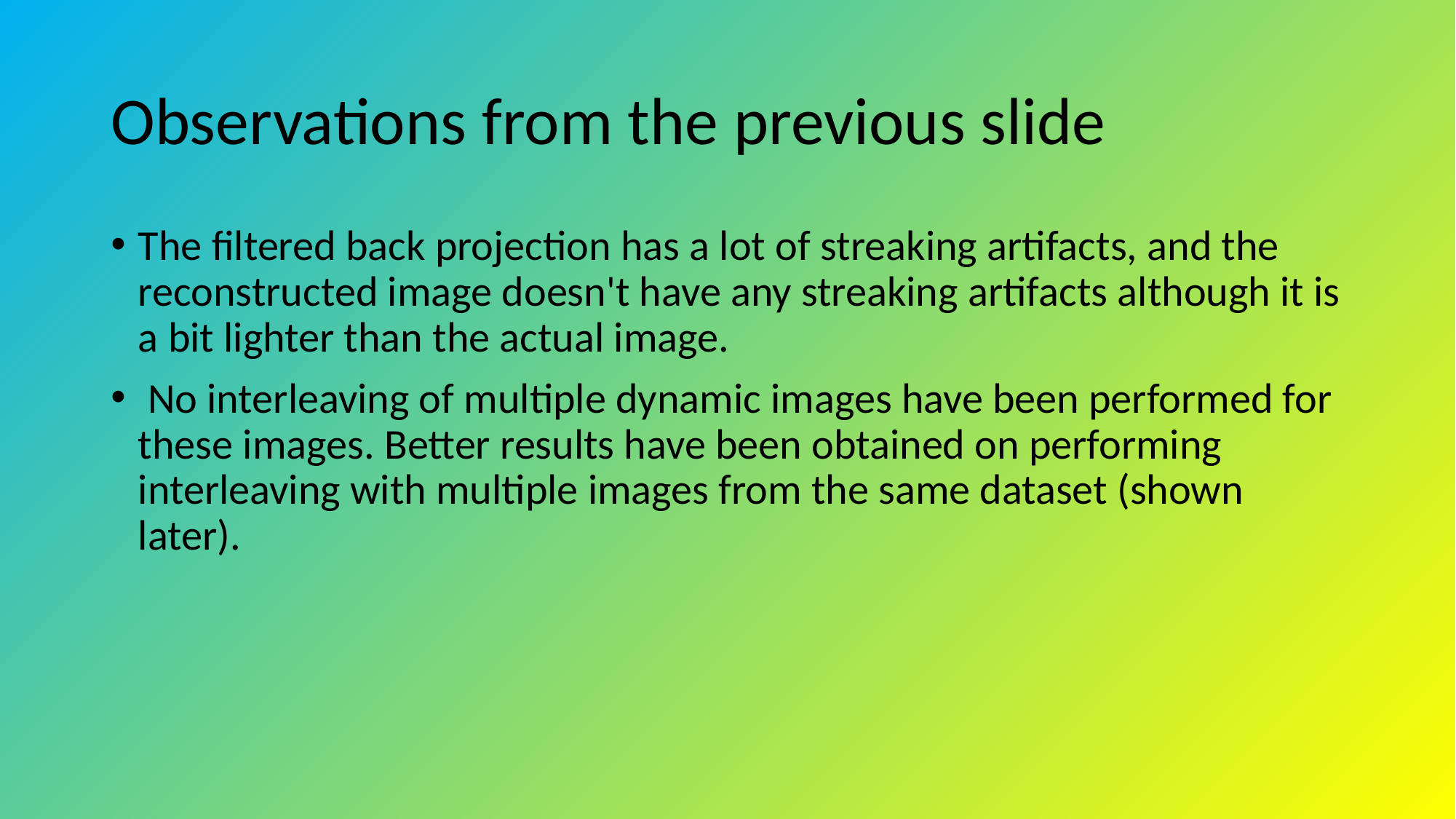

# Observations from the previous slide
The filtered back projection has a lot of streaking artifacts, and the reconstructed image doesn't have any streaking artifacts although it is a bit lighter than the actual image.
 No interleaving of multiple dynamic images have been performed for these images. Better results have been obtained on performing interleaving with multiple images from the same dataset (shown later).